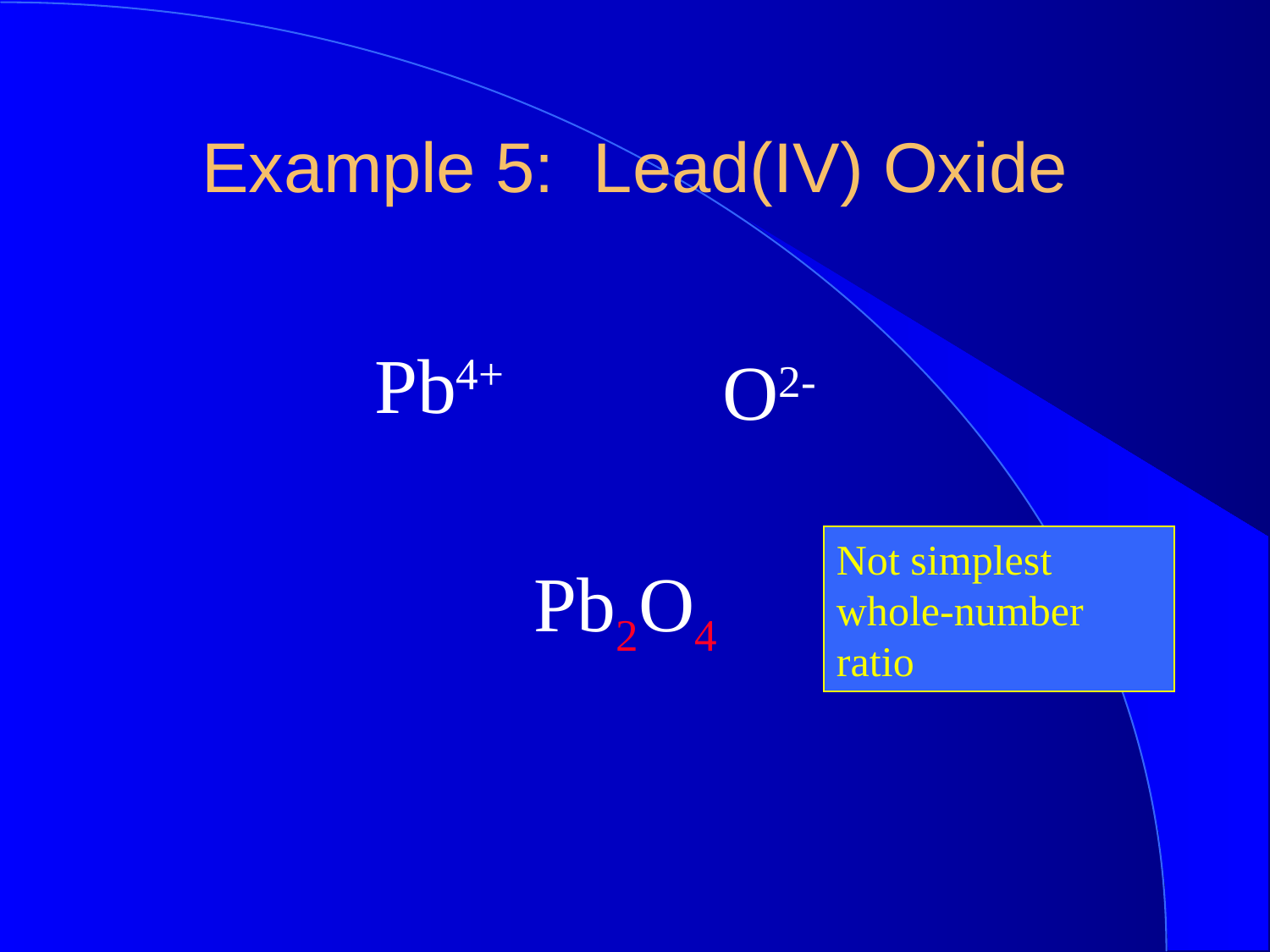

Example 5:  Lead(IV) Oxide
Pb4+
O2-
Not simplest whole-number ratio
Pb2O4